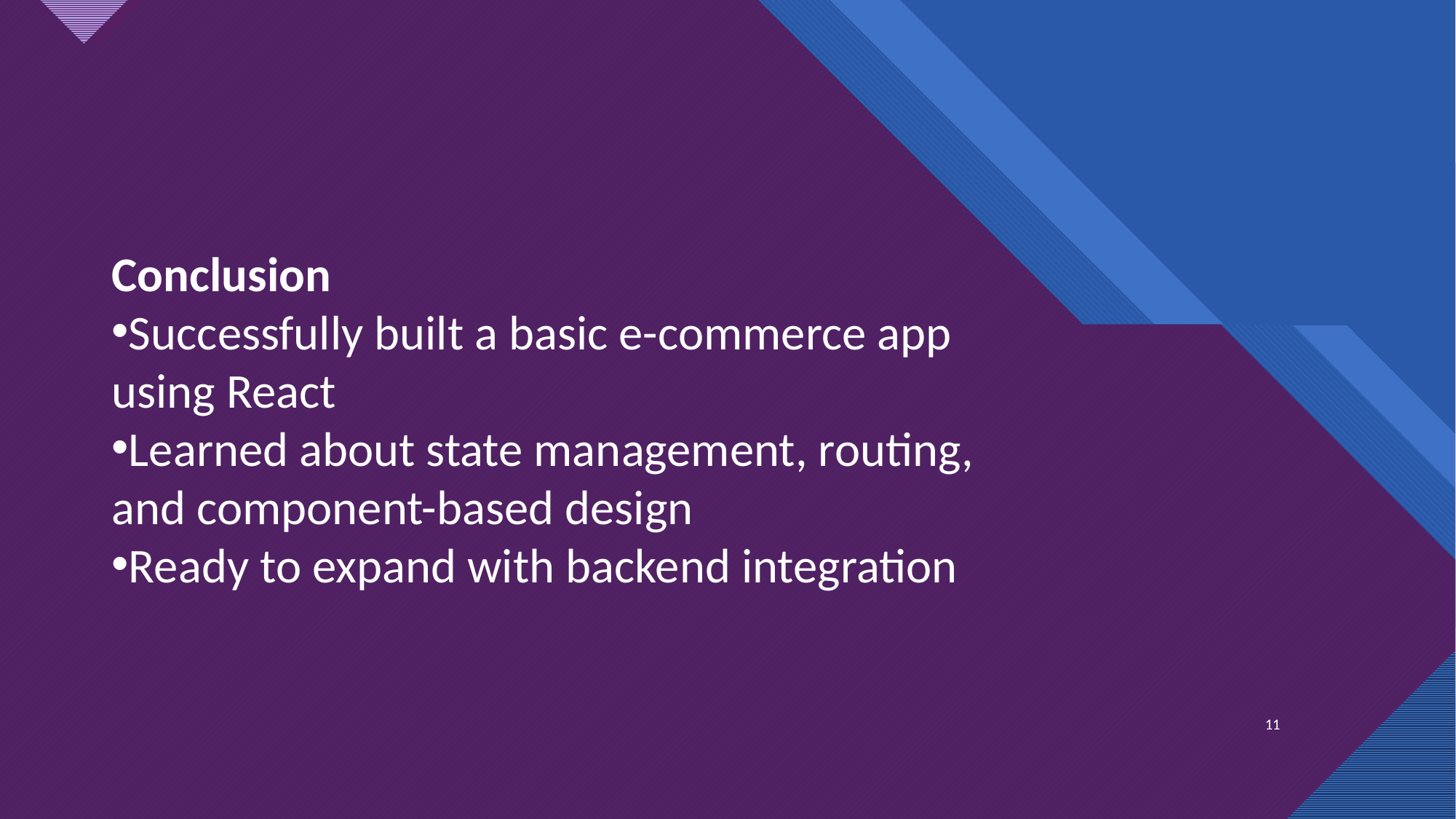

Conclusion
Successfully built a basic e-commerce app using React
Learned about state management, routing, and component-based design
Ready to expand with backend integration
11